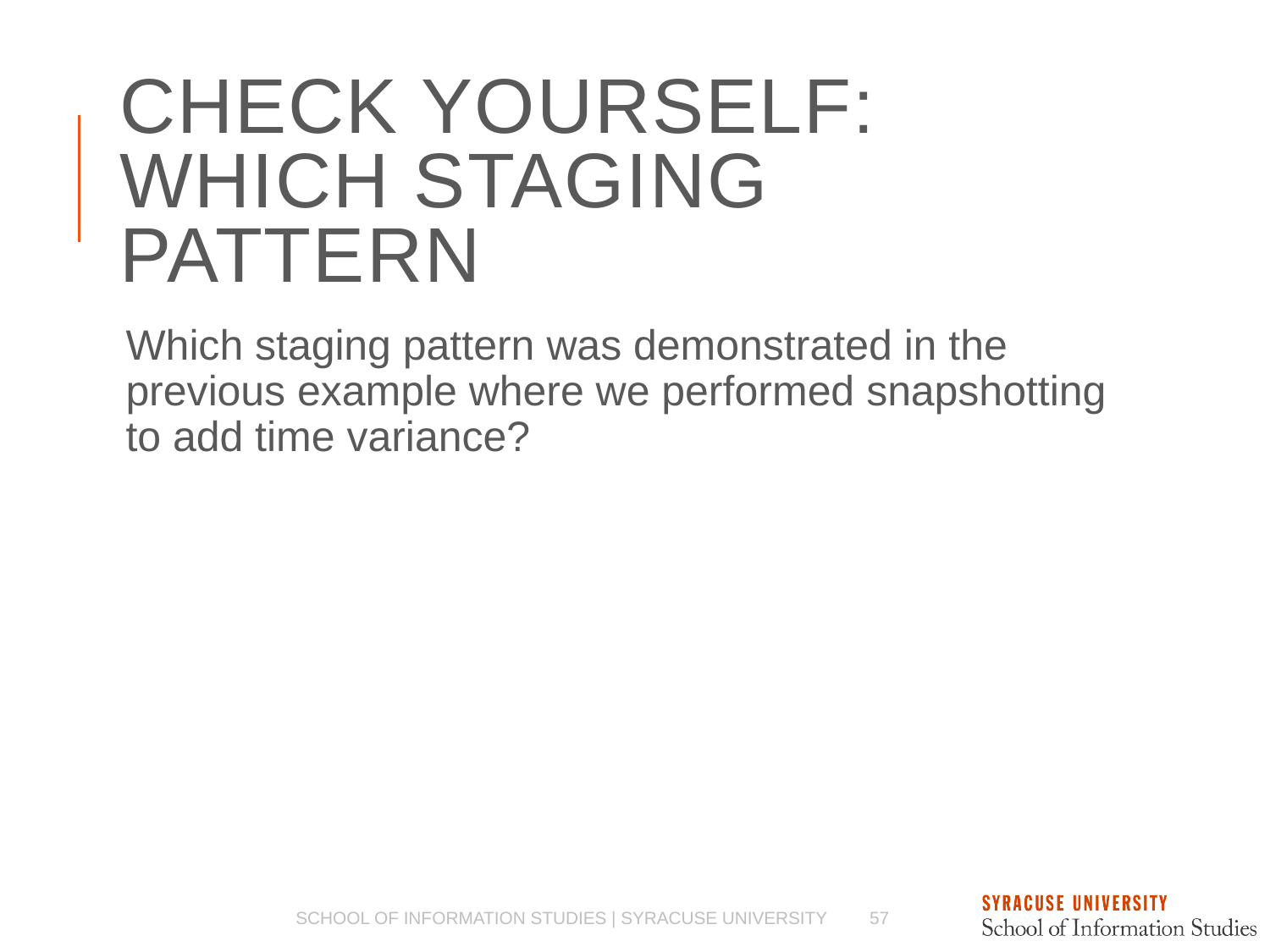

# Check Yourself: Which Staging Pattern
Which staging pattern was demonstrated in the previous example where we performed snapshotting to add time variance?
School of Information Studies | Syracuse University
57